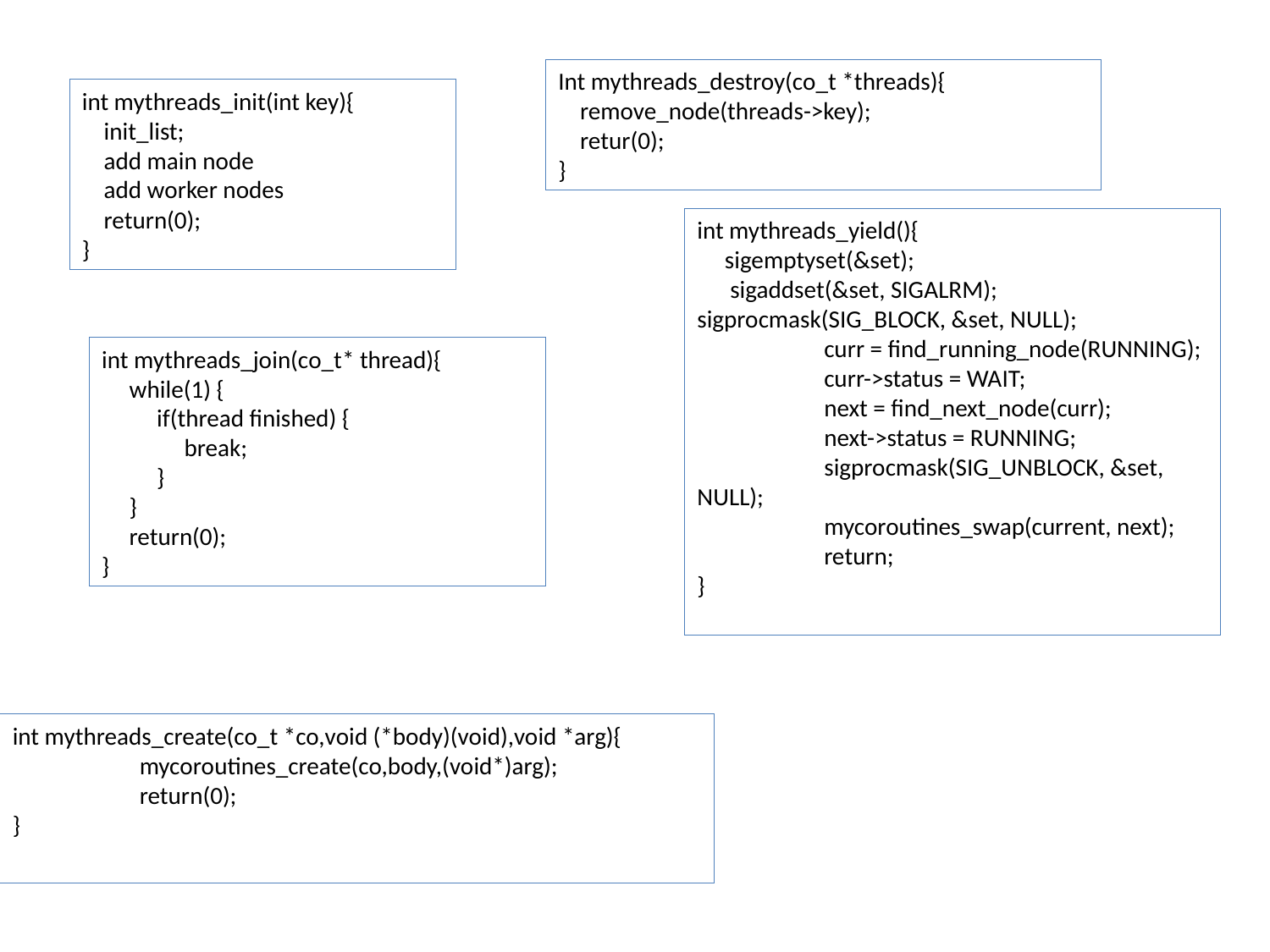

Int mythreads_destroy(co_t *threads){
    remove_node(threads->key);
    retur(0);
}
int mythreads_init(int key){
    init_list;
    add main node
    add worker nodes
    return(0);
}
int mythreads_yield(){
     sigemptyset(&set);
      sigaddset(&set, SIGALRM);	sigprocmask(SIG_BLOCK, &set, NULL);
	curr = find_running_node(RUNNING);
	curr->status = WAIT;
	next = find_next_node(curr);
	next->status = RUNNING;
	sigprocmask(SIG_UNBLOCK, &set, NULL);
	mycoroutines_swap(current, next);
	return;
}

int mythreads_join(co_t* thread){
     while(1) {
          if(thread finished) {
               break;
          }
     }
     return(0);
}
int mythreads_create(co_t *co,void (*body)(void),void *arg){
	mycoroutines_create(co,body,(void*)arg);
	return(0);
}